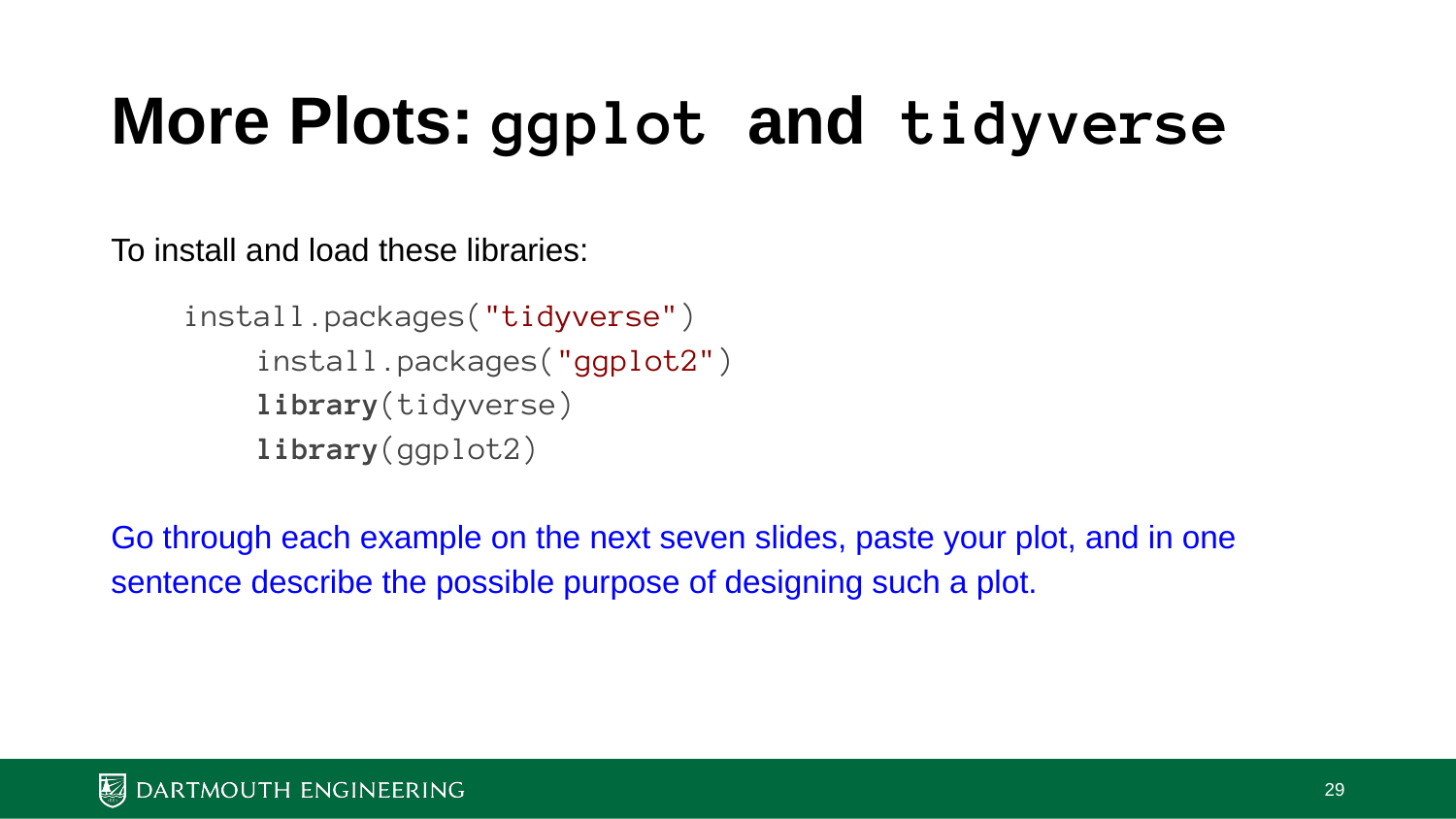

# More Plots: ggplot and tidyverse
To install and load these libraries:
install.packages("tidyverse")
	install.packages("ggplot2")
	library(tidyverse)
	library(ggplot2)
Go through each example on the next seven slides, paste your plot, and in one sentence describe the possible purpose of designing such a plot.

29